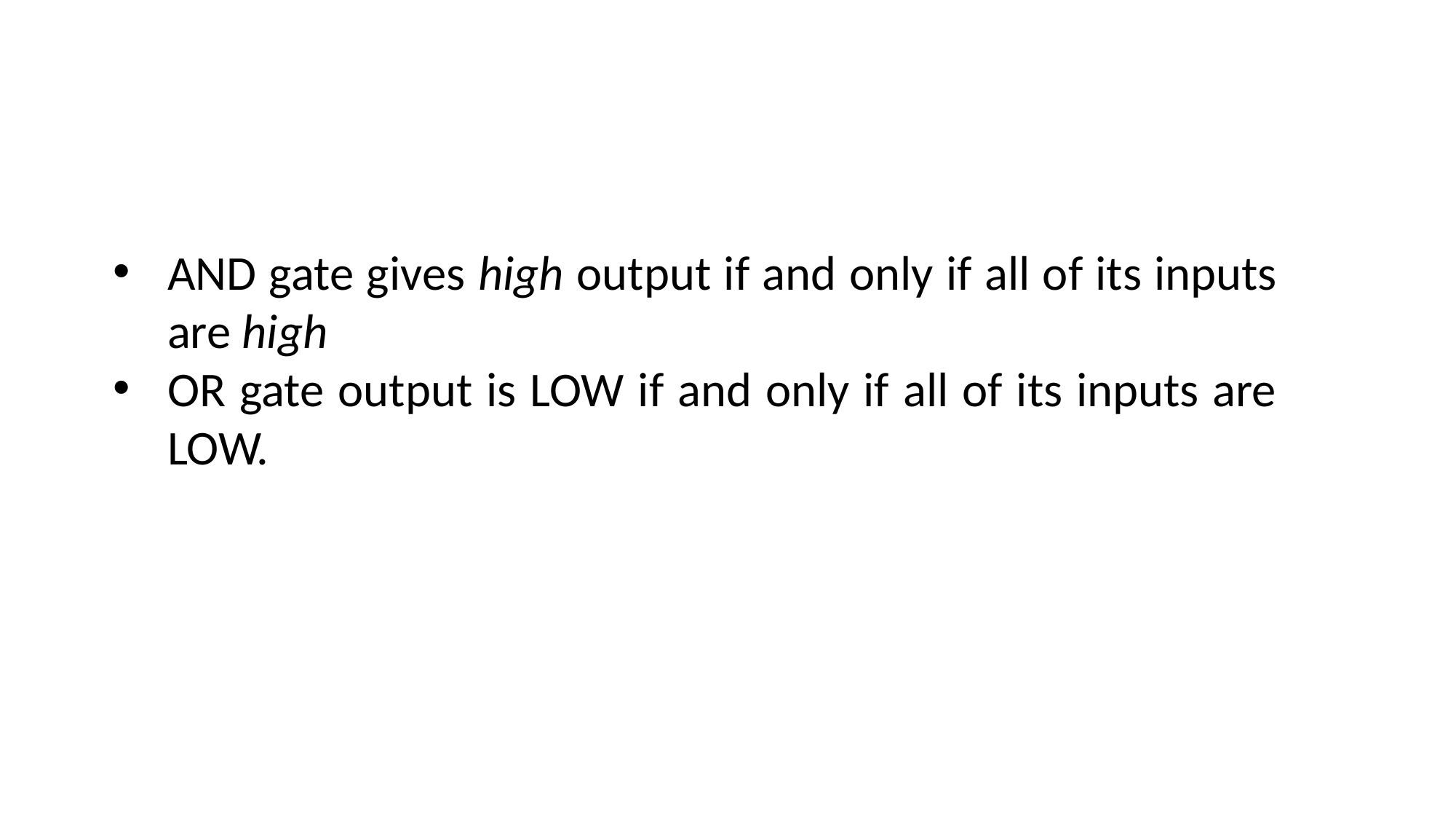

AND gate gives high output if and only if all of its inputs are high
OR gate output is LOW if and only if all of its inputs are LOW.